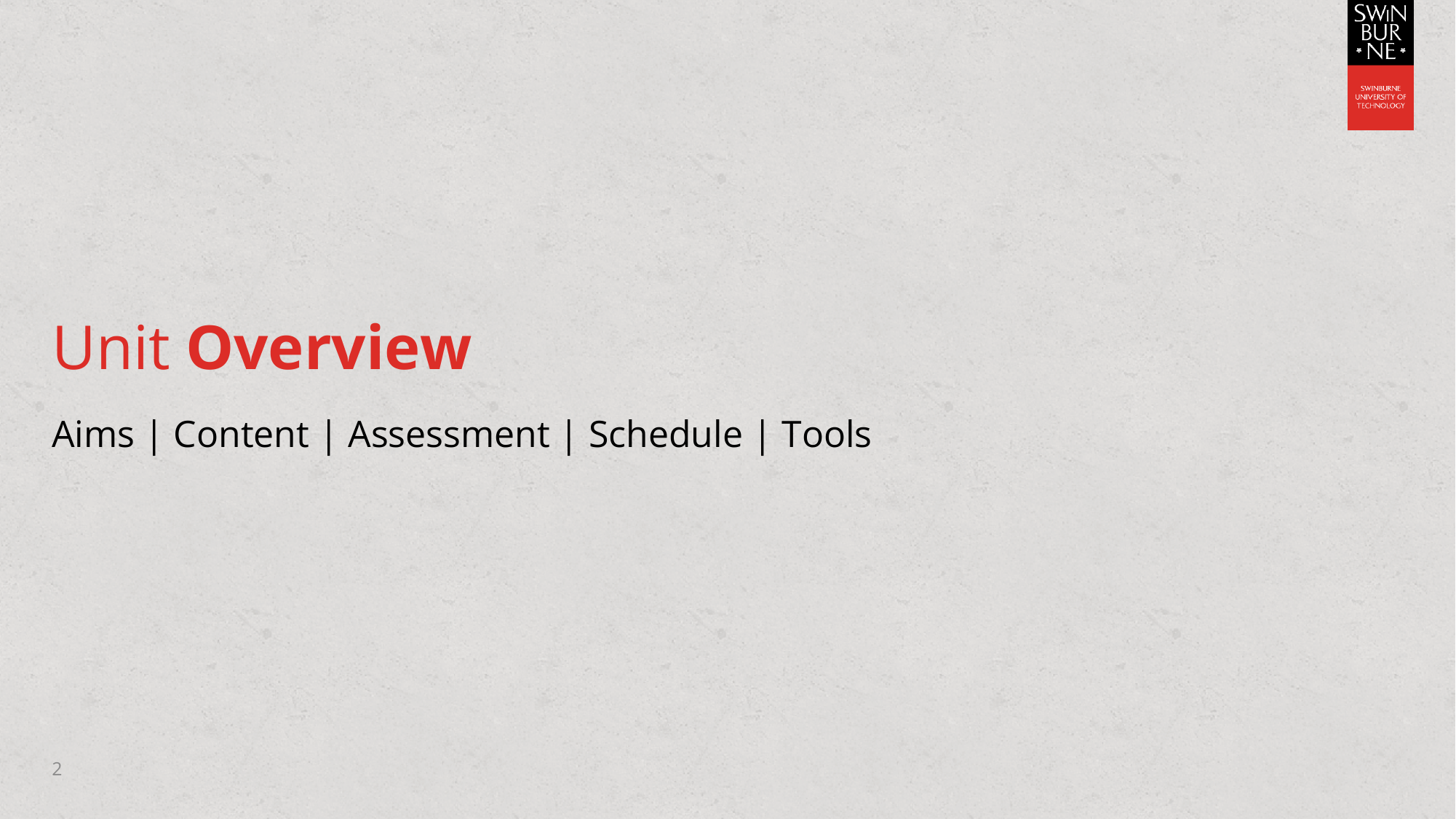

# Unit Overview
Aims | Content | Assessment | Schedule | Tools
2